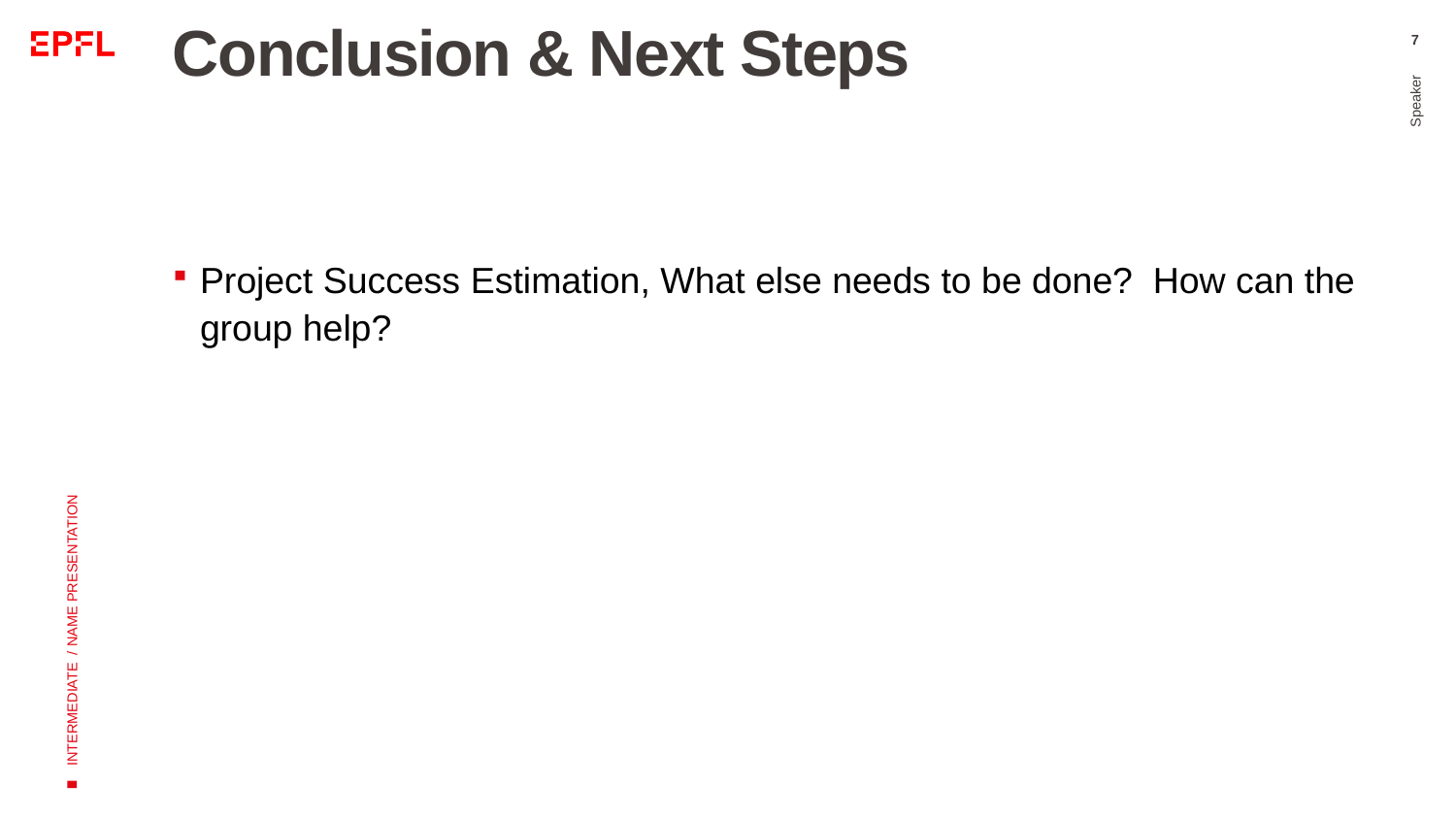

# Conclusion & Next Steps
7
Project Success Estimation, What else needs to be done?  How can the group help?

Speaker
INTERMEDIATE  / NAME PRESENTATION